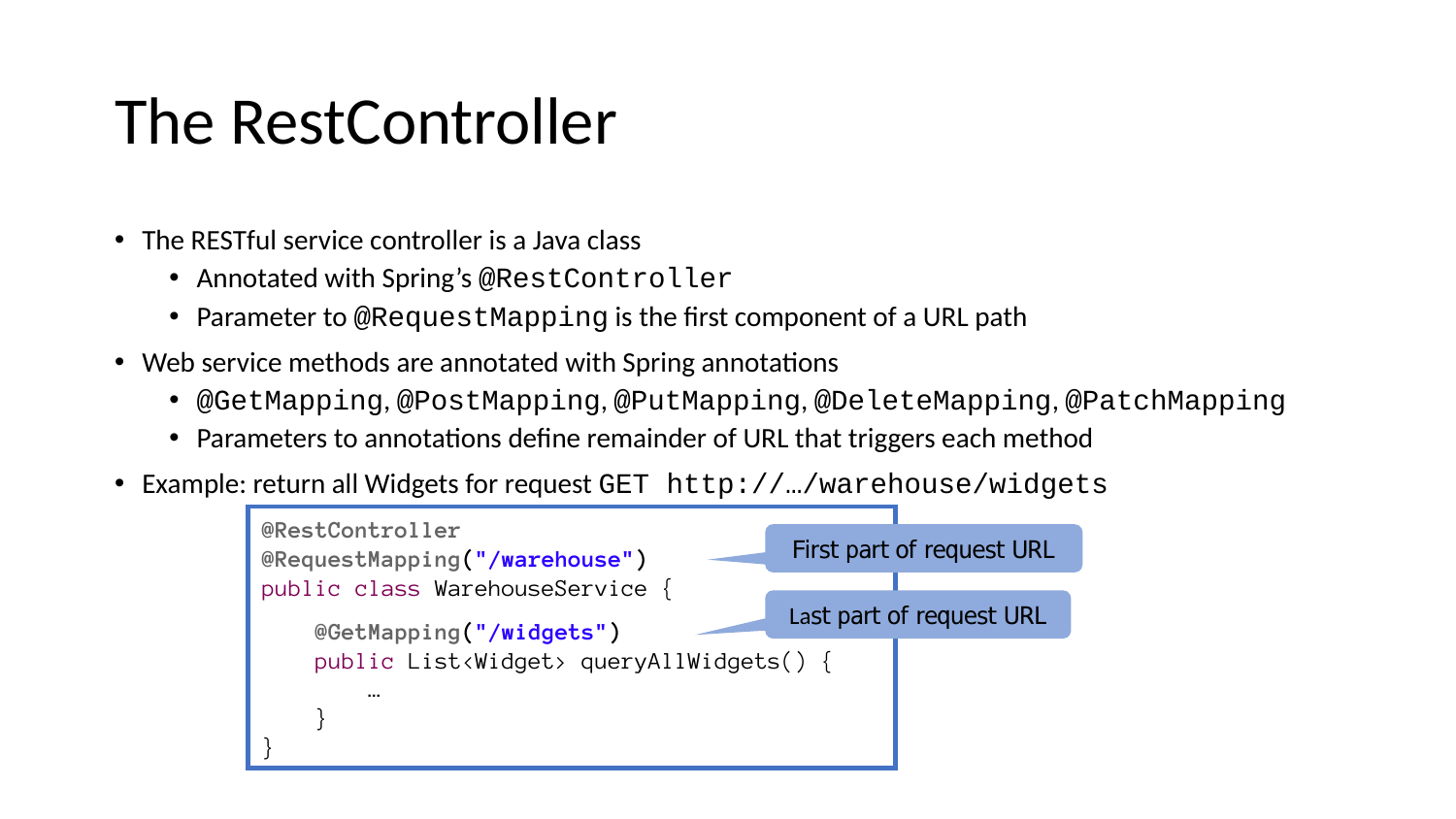

# The RestController
The RESTful service controller is a Java class
Annotated with Spring’s @RestController
Parameter to @RequestMapping is the first component of a URL path
Web service methods are annotated with Spring annotations
@GetMapping, @PostMapping, @PutMapping, @DeleteMapping, @PatchMapping
Parameters to annotations define remainder of URL that triggers each method
Example: return all Widgets for request GET http://…/warehouse/widgets
@RestController
@RequestMapping("/warehouse")
public class WarehouseService {

    @GetMapping("/widgets")
    public List<Widget> queryAllWidgets() {
        …
    }
}
First part of request URL
Last part of request URL